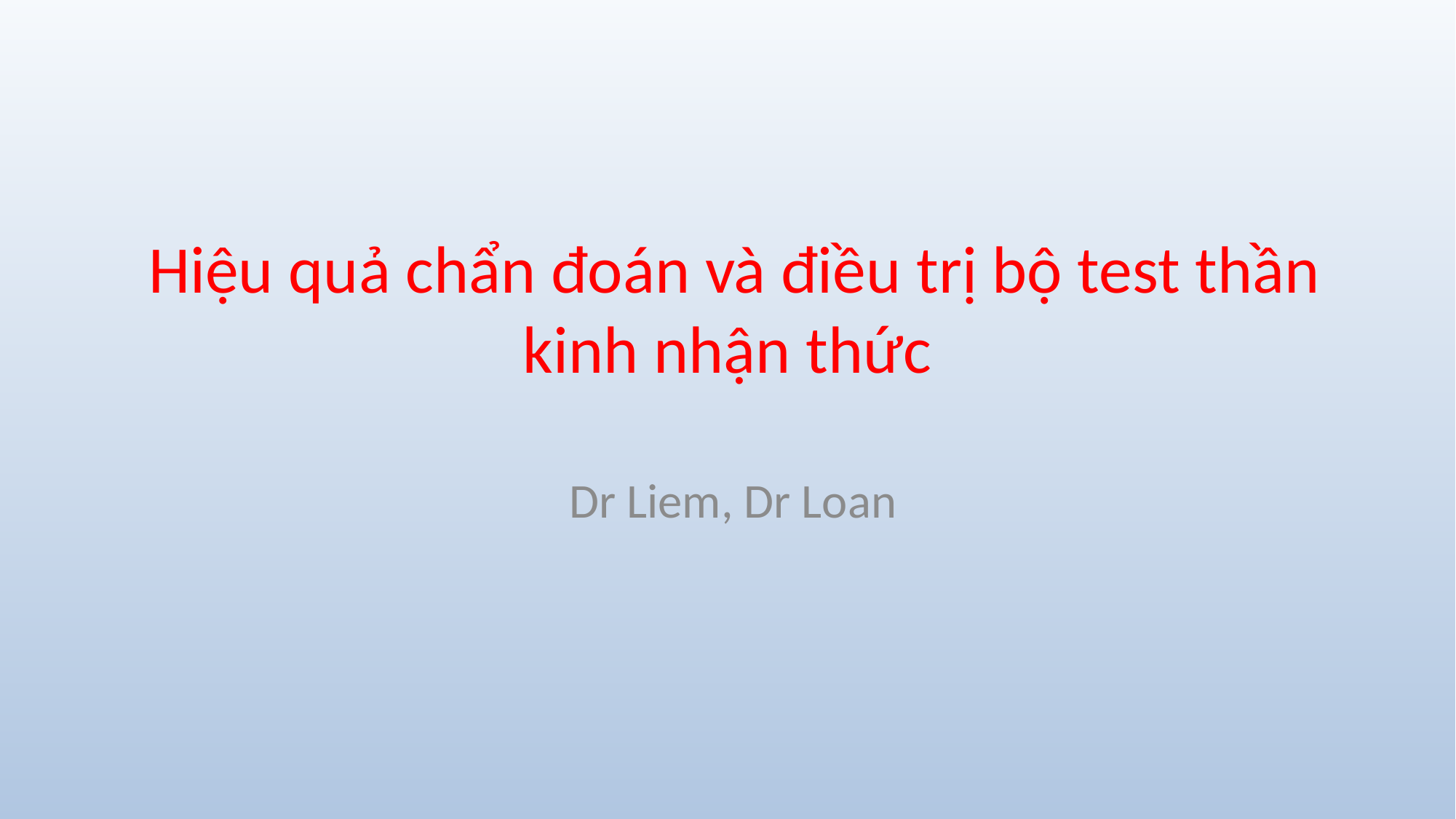

# Hiệu quả chẩn đoán và điều trị bộ test thần kinh nhận thức
 Dr Liem, Dr Loan